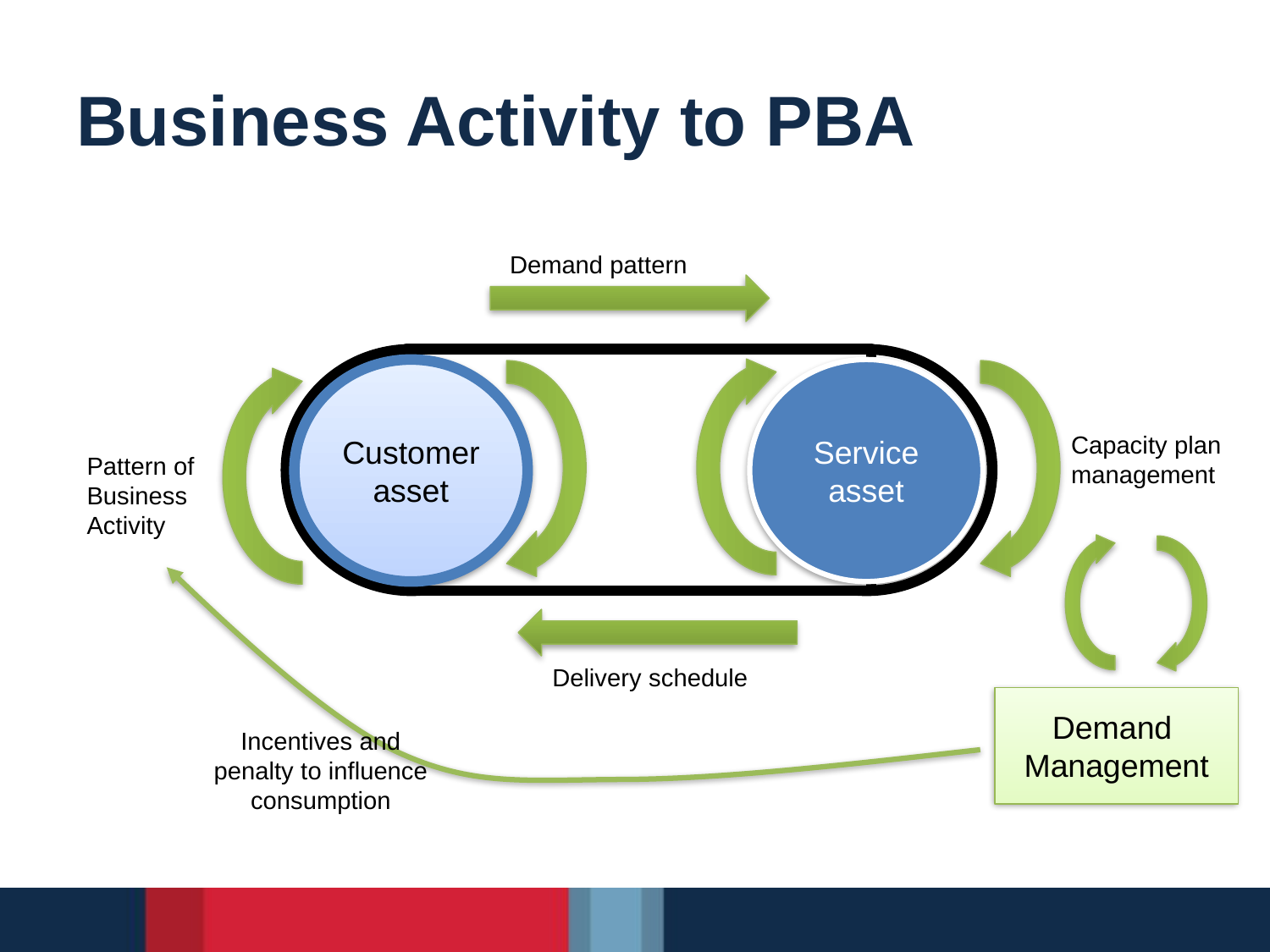

# Business Activity to PBA
Demand pattern

Customer asset
Service asset

Capacity plan
management
Pattern of
Business
Activity

Delivery schedule
Demand
Management
Incentives and
penalty to influence
consumption